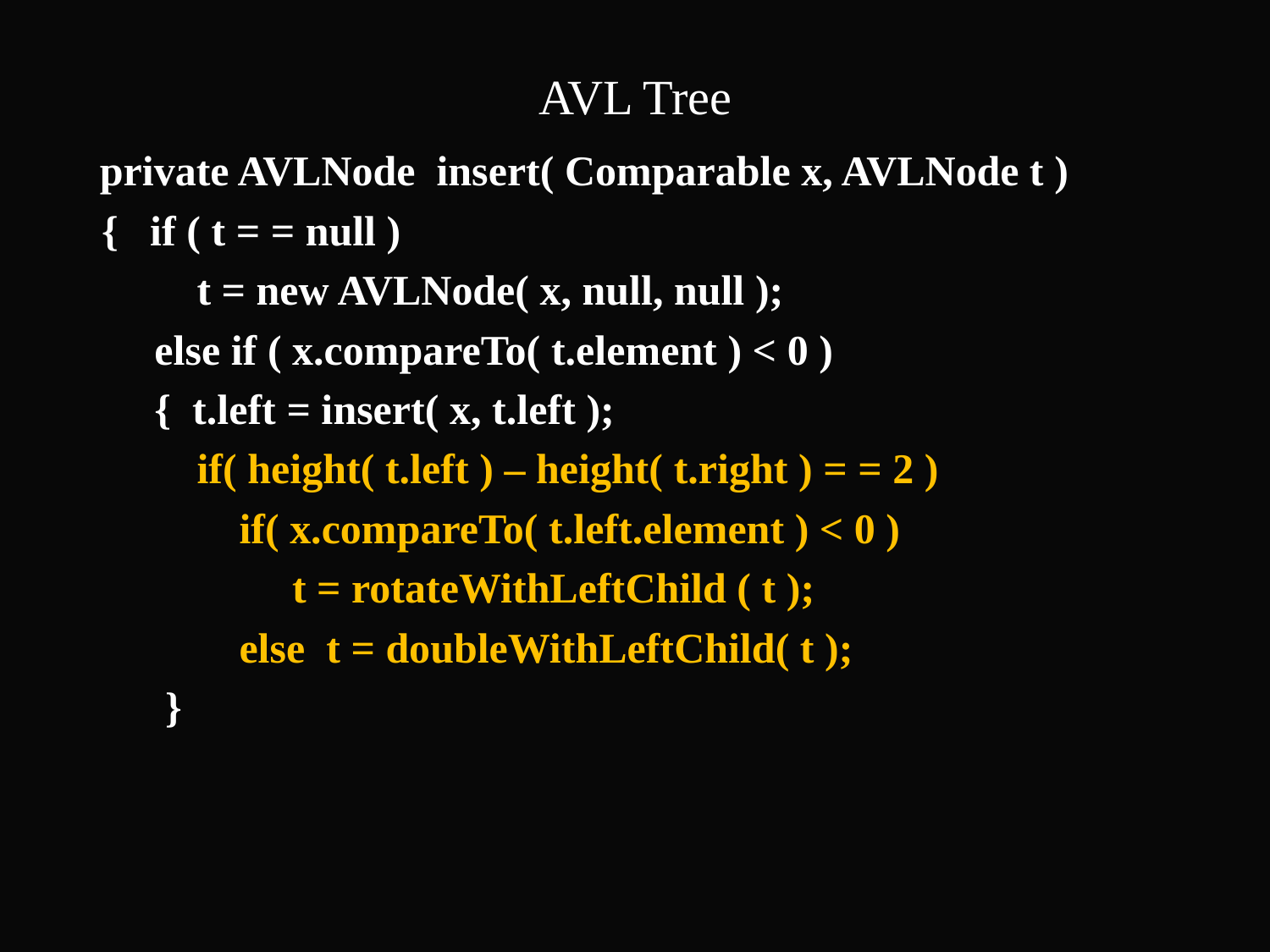

AVL Tree
 private AVLNode  insert( Comparable x, AVLNode t )
 {   if ( t = = null )
          t = new AVLNode( x, null, null );
      else if ( x.compareTo( t.element ) < 0 )
      {  t.left = insert( x, t.left );
          if( height( t.left ) – height( t.right ) = = 2 )
              if( x.compareTo( t.left.element ) < 0 )
                   t = rotateWithLeftChild ( t );
              else  t = doubleWithLeftChild( t );
       }